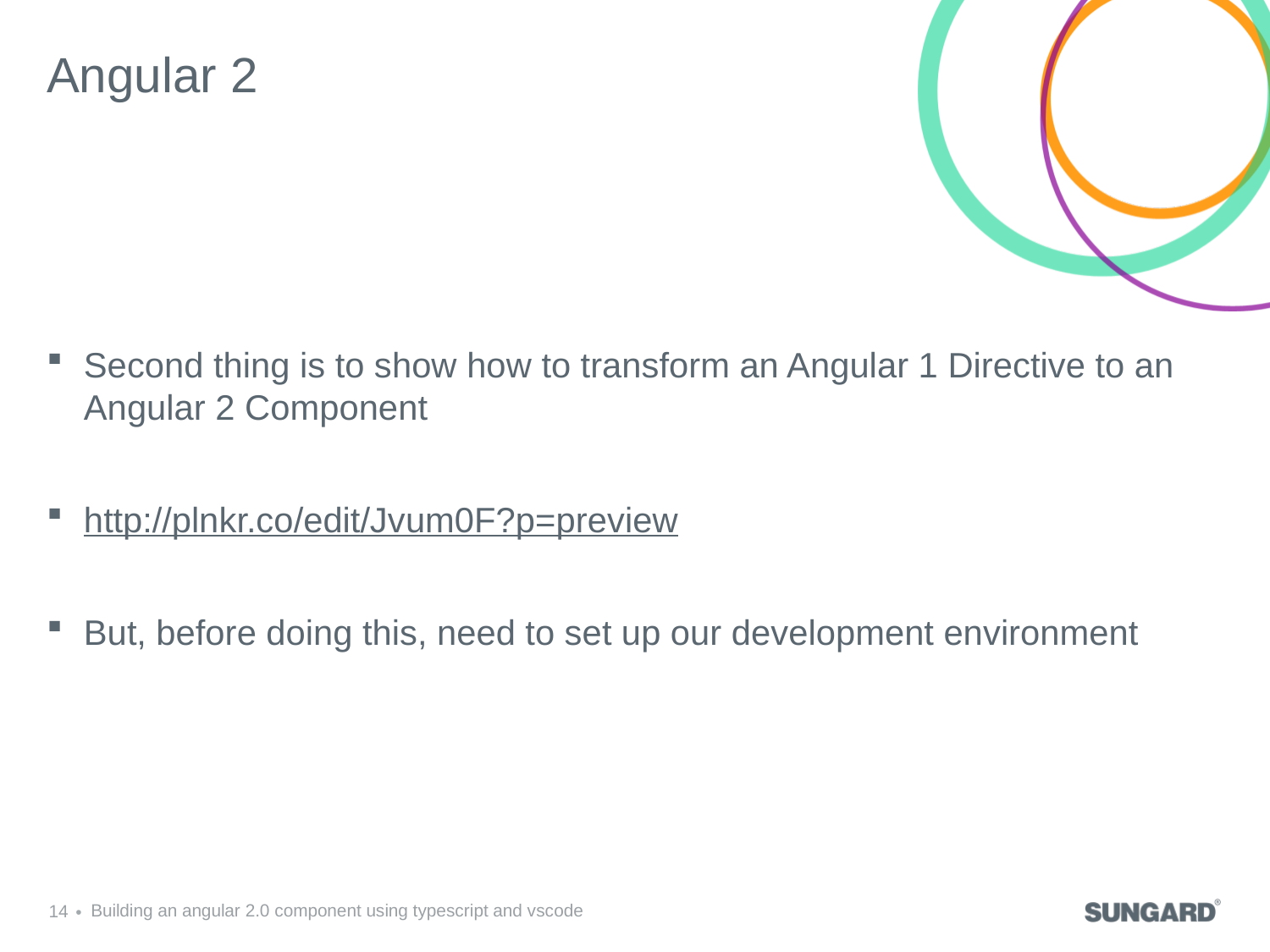

# Angular 2
Second thing is to show how to transform an Angular 1 Directive to an Angular 2 Component

http://plnkr.co/edit/Jvum0F?p=preview

But, before doing this, need to set up our development environment

14
Building an angular 2.0 component using typescript and vscode